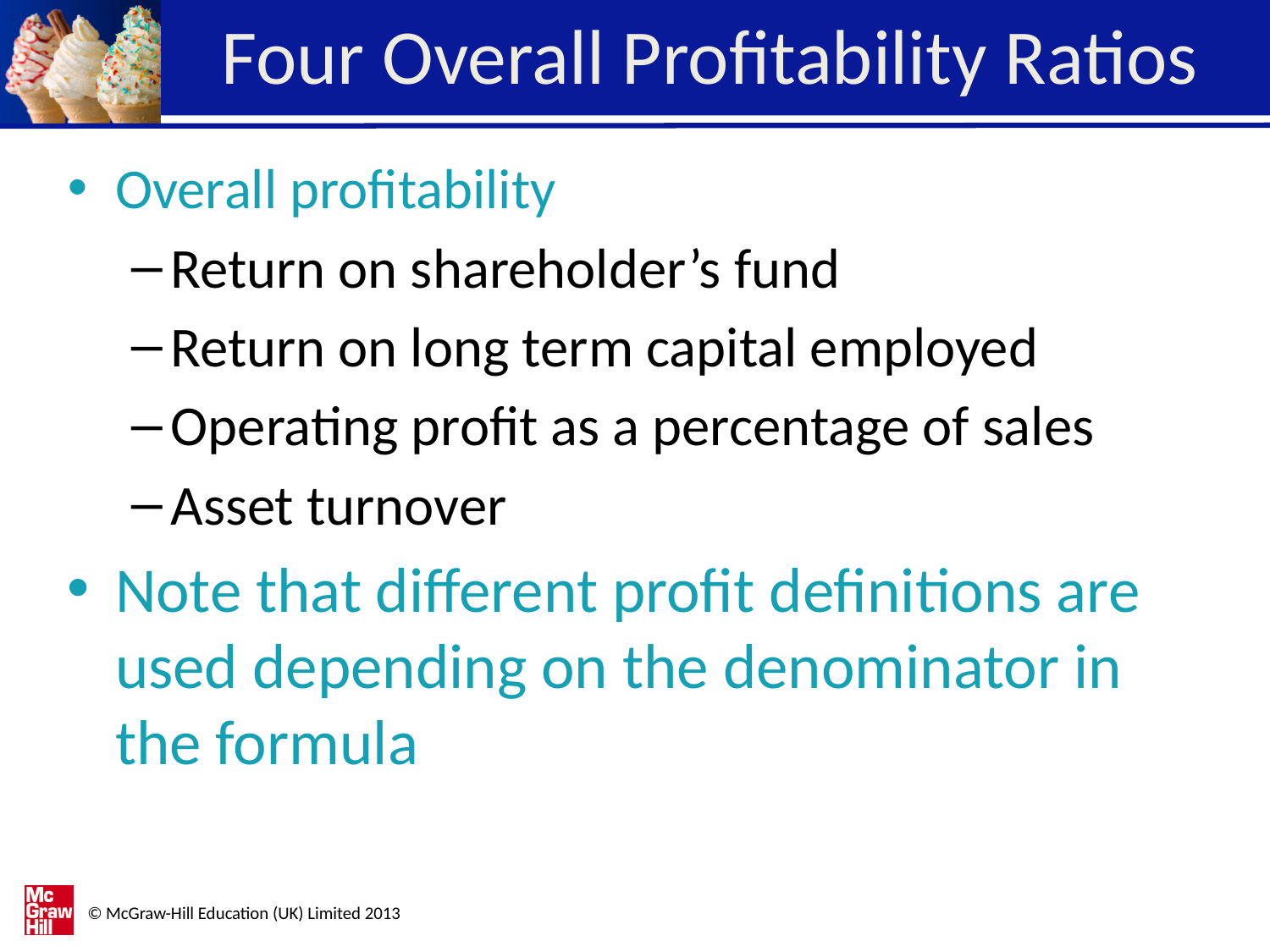

# Four Overall Profitability Ratios
Overall profitability
Return on shareholder’s fund
Return on long term capital employed
Operating profit as a percentage of sales
Asset turnover
Note that different profit definitions are used depending on the denominator in the formula